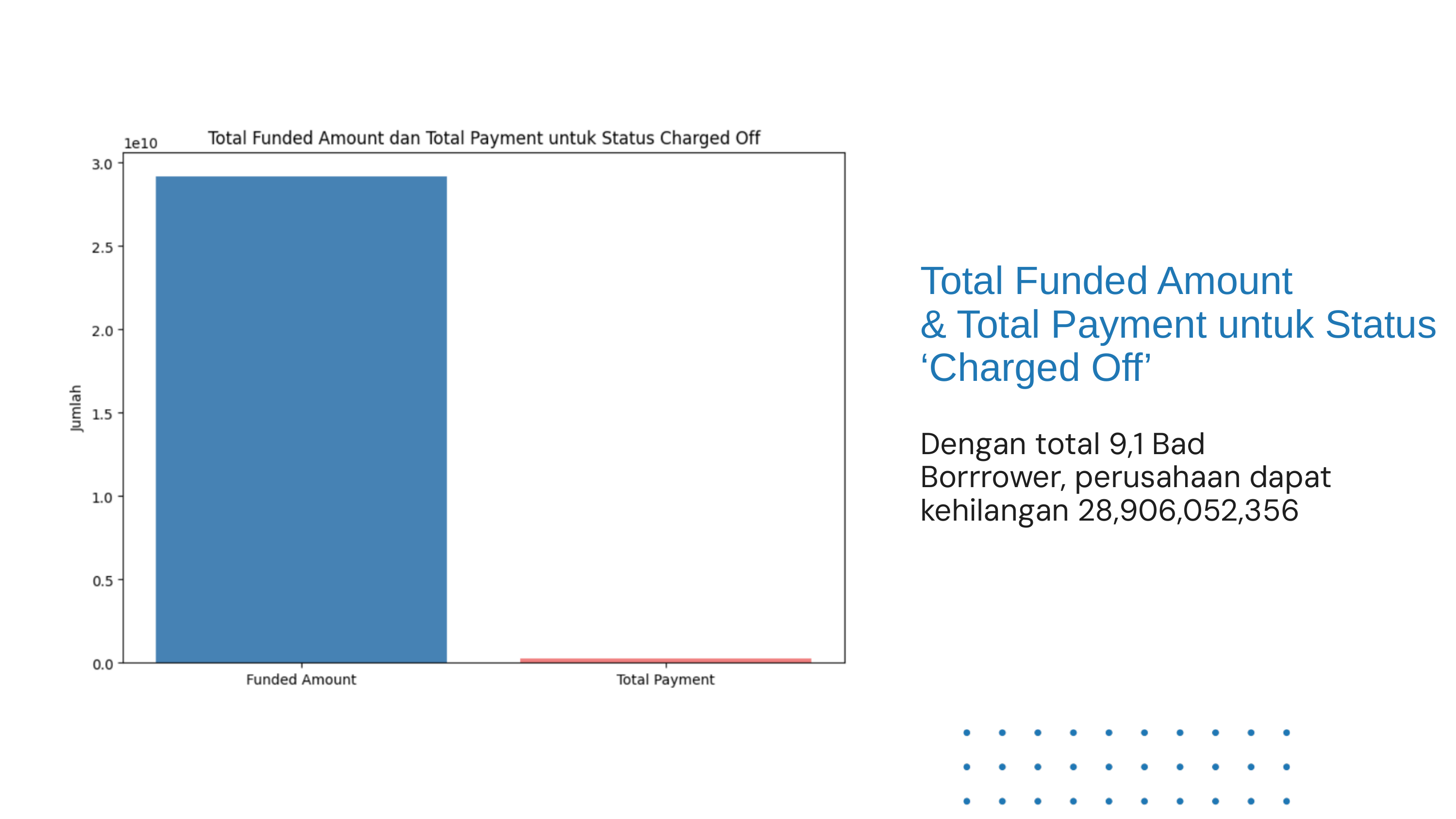

Total Funded Amount
& Total Payment untuk Status ‘Charged Off’
Dengan total 9,1 Bad Borrrower, perusahaan dapat kehilangan 28,906,052,356